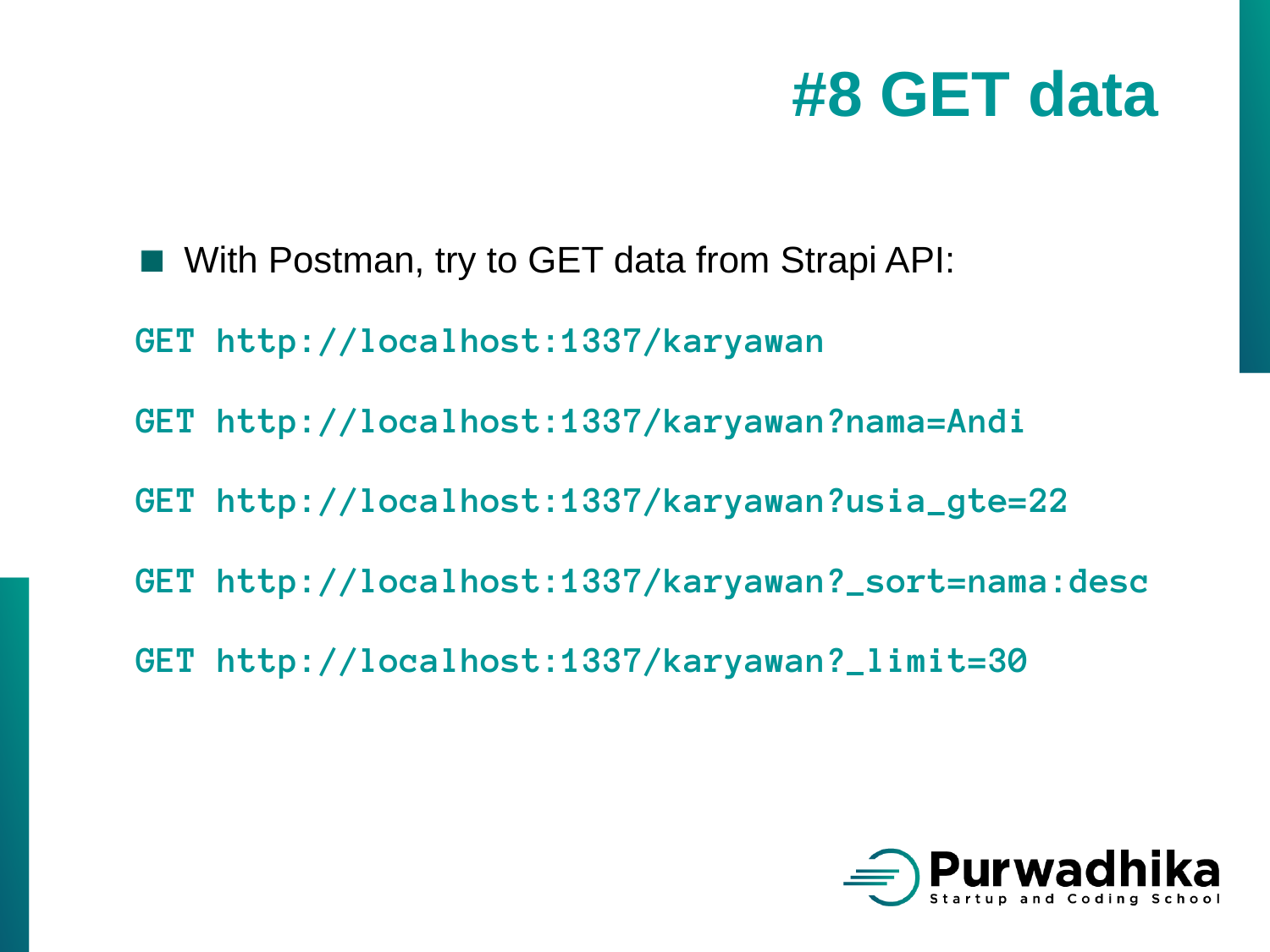

#8 GET data

With Postman, try to GET data from Strapi API:

GET http://localhost:1337/karyawan

GET http://localhost:1337/karyawan?nama=Andi

GET http://localhost:1337/karyawan?usia_gte=22

GET http://localhost:1337/karyawan?_sort=nama:desc

GET http://localhost:1337/karyawan?_limit=30